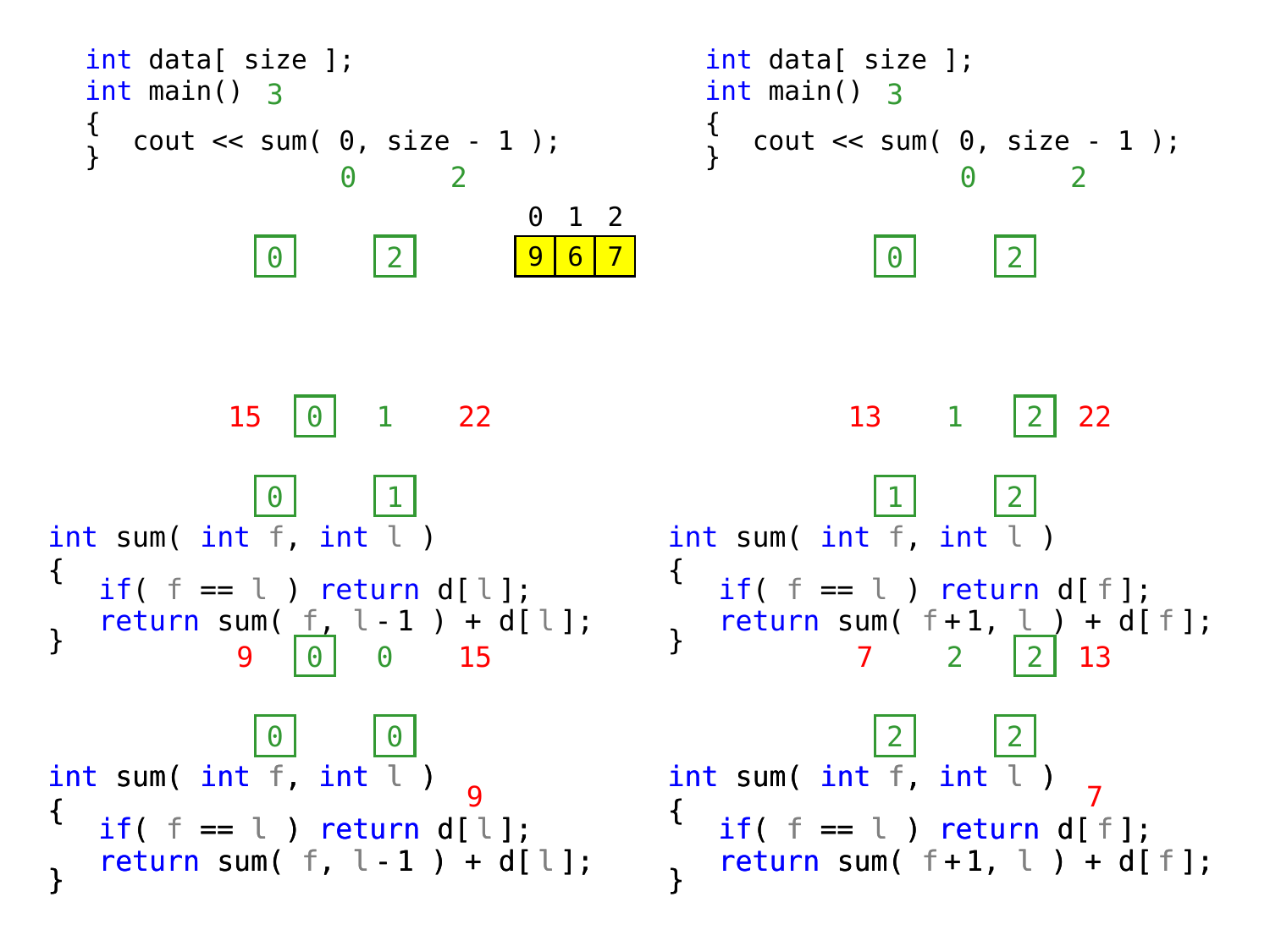

int data[ size ];
int main()
{
   cout << sum( 0, size - 1 );
}
int data[ size ];
int main()
{
   cout << sum( 0, size - 1 );
}
3
3
0
2
0
2
| 0 | 1 | 2 |
| --- | --- | --- |
| 9 | 6 | 7 |
0
2
0
2
int sum( int f, int l )
{
   if( f == l ) return d[l];
   return sum( f, l-1 ) + d[l];
}
int sum( int f, int l )
{
   if( f == l ) return d[f];
   return sum( f+1, l ) + d[f];
}
15
0
1
22
13
1
2
22
0
1
1
2
int sum( int f, int l )
{
   if( f == l ) return d[l];
   return sum( f, l-1 ) + d[l];
}
int sum( int f, int l )
{
   if( f == l ) return d[f];
   return sum( f+1, l ) + d[f];
}
9
0
0
15
7
2
2
13
0
0
2
2
int sum( int f, int l )
{
   if( f == l ) return d[l];
   return sum( f, l-1 ) + d[l];
}
int sum( int f, int l )
{
   if( f == l ) return d[f];
   return sum( f+1, l ) + d[f];
}
9
7